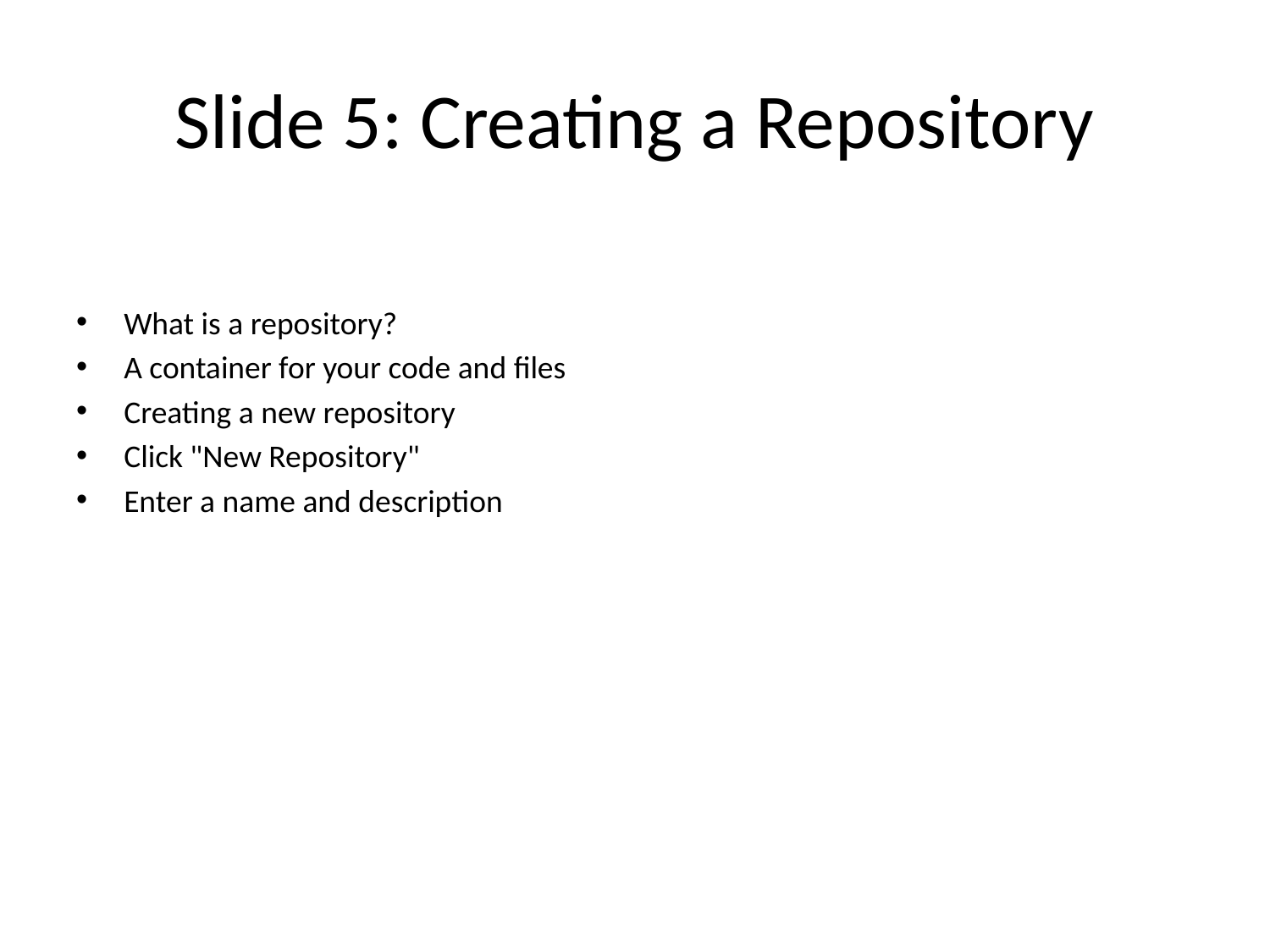

# Slide 5: Creating a Repository

What is a repository?
A container for your code and files
Creating a new repository
Click "New Repository"
Enter a name and description